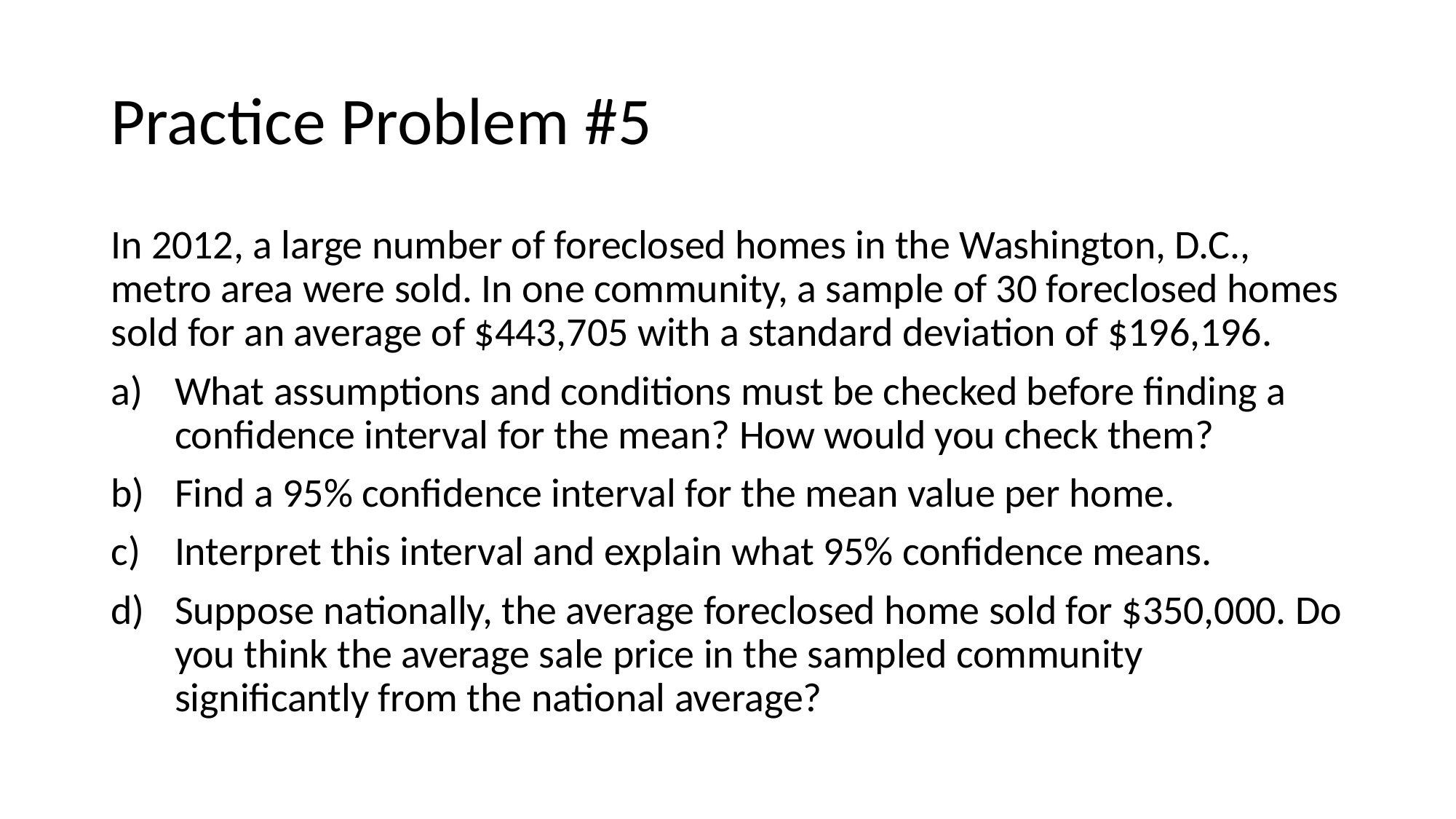

# Practice Problem #5
In 2012, a large number of foreclosed homes in the Washington, D.C., metro area were sold. In one community, a sample of 30 foreclosed homes sold for an average of $443,705 with a standard deviation of $196,196.
What assumptions and conditions must be checked before finding a confidence interval for the mean? How would you check them?
Find a 95% confidence interval for the mean value per home.
Interpret this interval and explain what 95% confidence means.
Suppose nationally, the average foreclosed home sold for $350,000. Do you think the average sale price in the sampled community significantly from the national average?